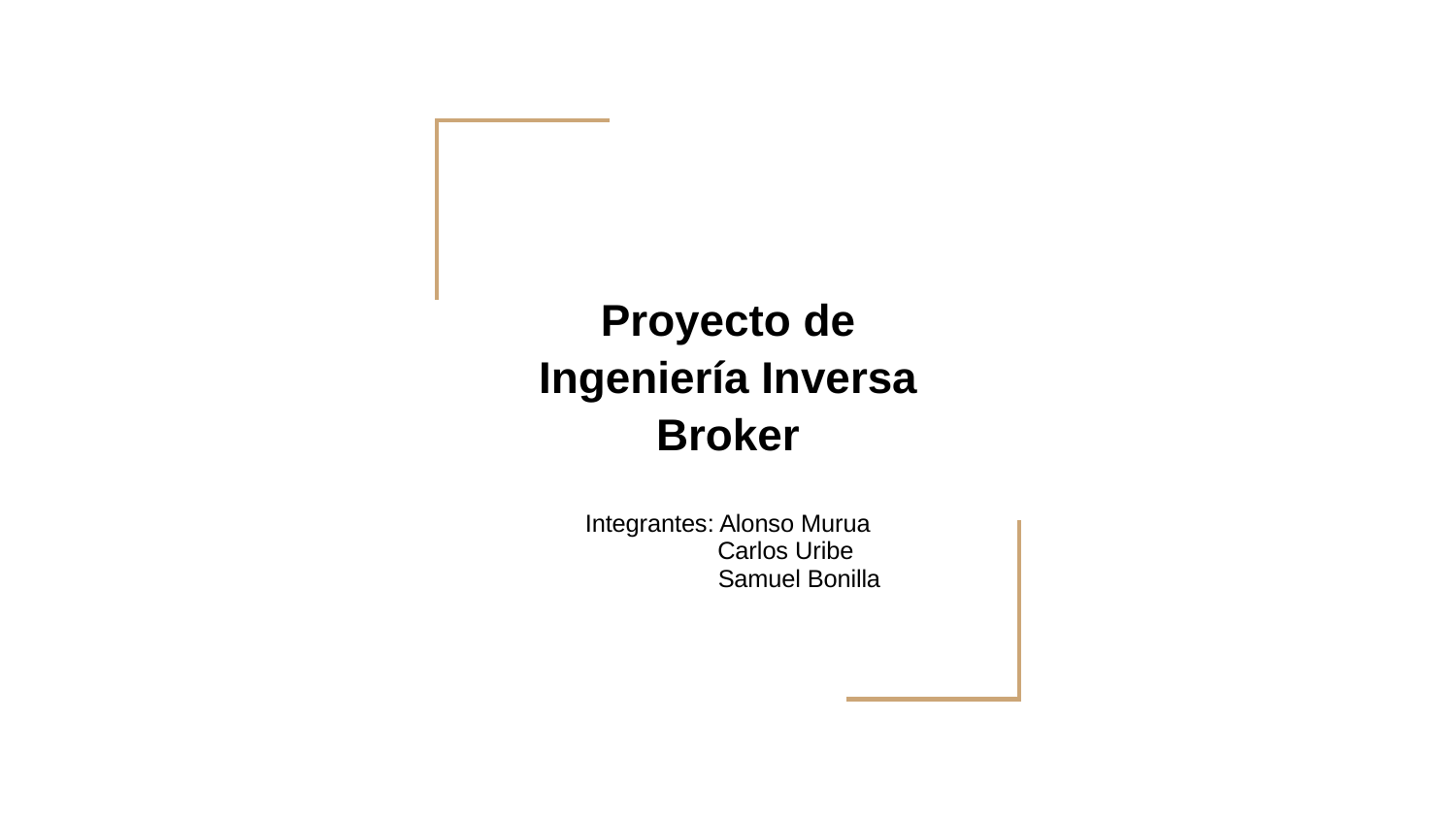

# Proyecto de Ingeniería Inversa Broker
Integrantes: Alonso Murua
                 Carlos Uribe
                     Samuel Bonilla